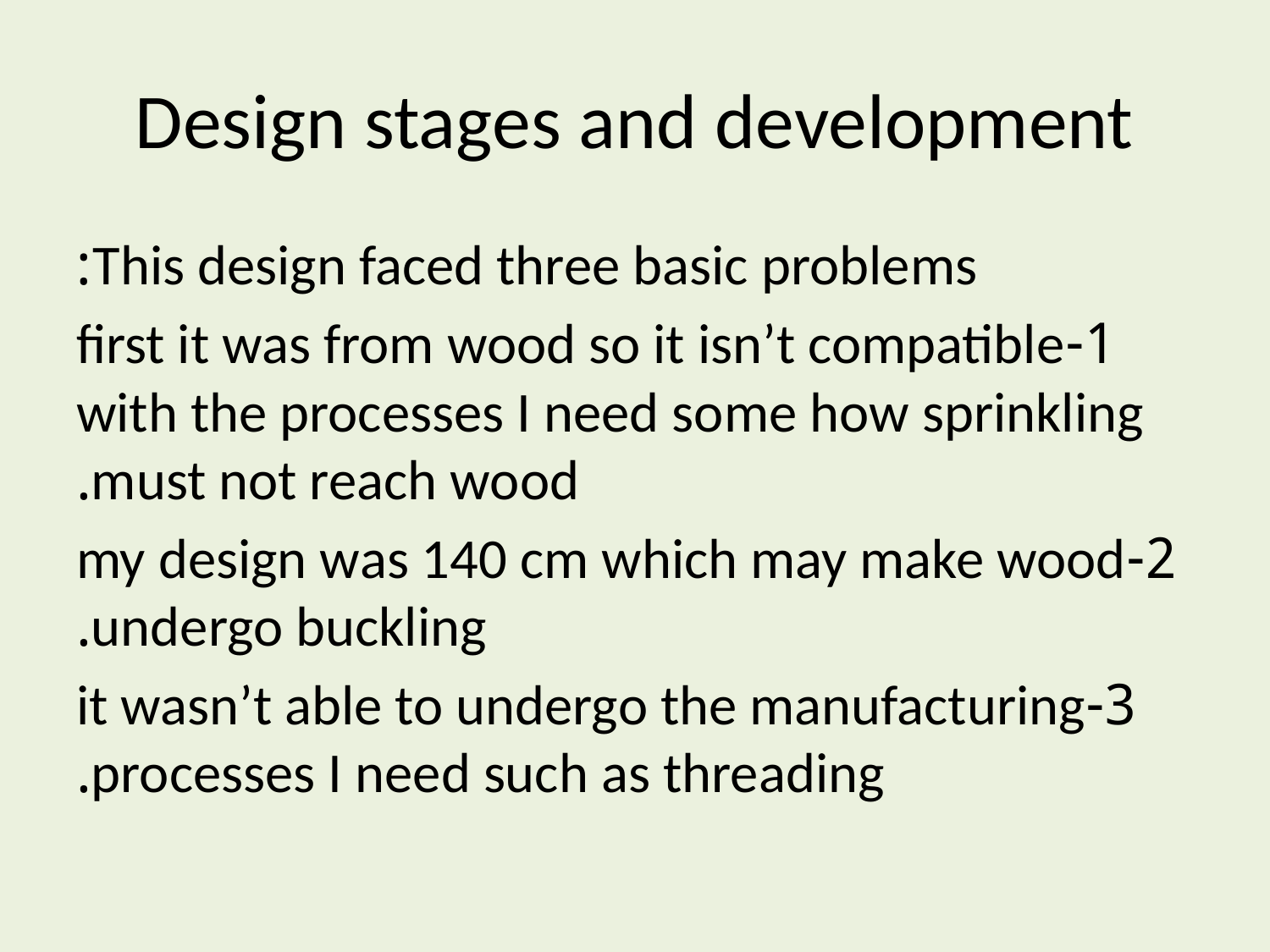

# Design stages and development
This design faced three basic problems:
1-first it was from wood so it isn’t compatible with the processes I need some how sprinkling must not reach wood.
2-my design was 140 cm which may make wood undergo buckling.
3-it wasn’t able to undergo the manufacturing processes I need such as threading.